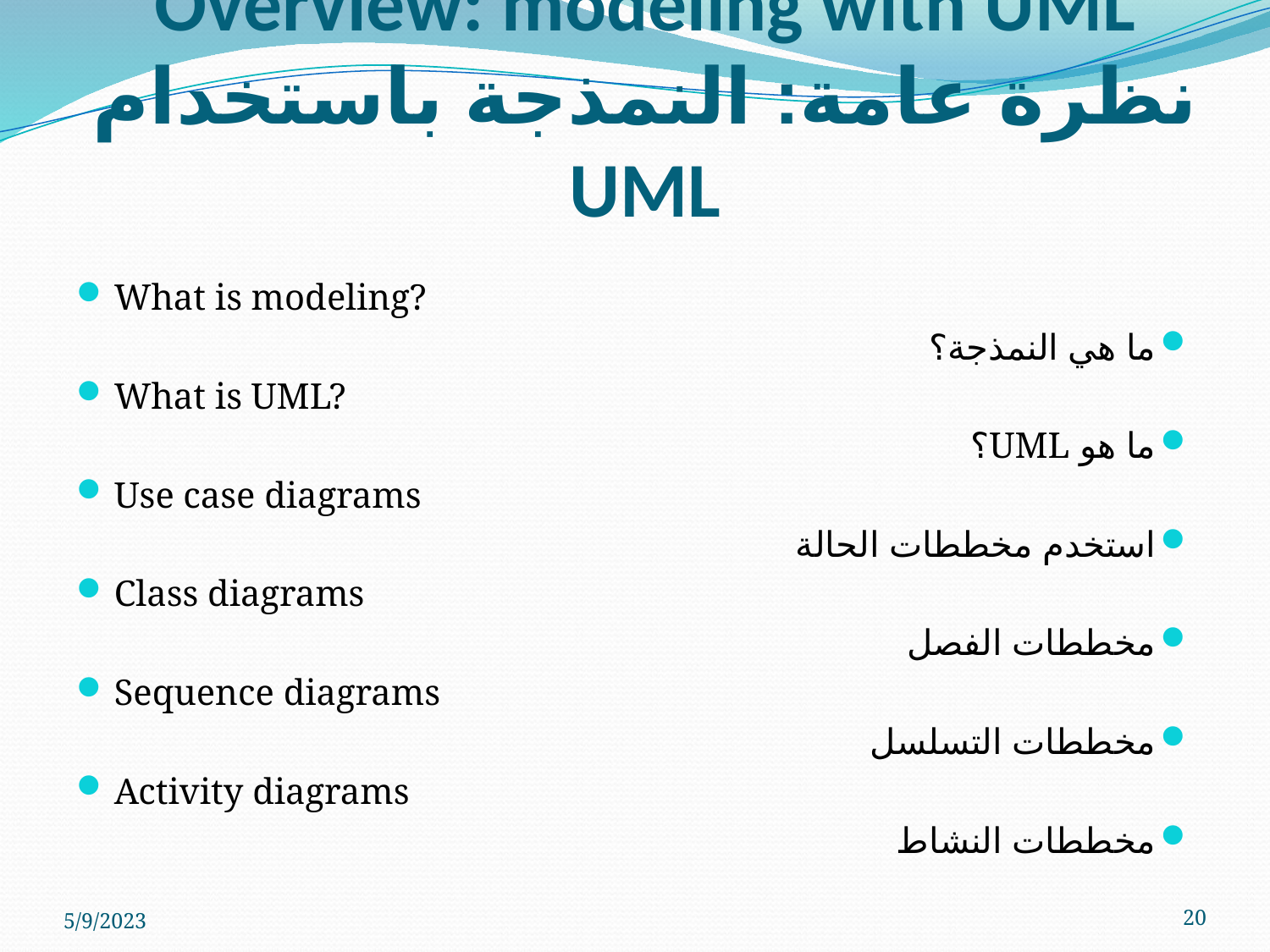

# Overview: modeling with UML نظرة عامة: النمذجة باستخدام UML
What is modeling?
ما هي النمذجة؟
What is UML?
ما هو UML؟
Use case diagrams
استخدم مخططات الحالة
Class diagrams
مخططات الفصل
Sequence diagrams
مخططات التسلسل
Activity diagrams
مخططات النشاط
5/9/2023
20